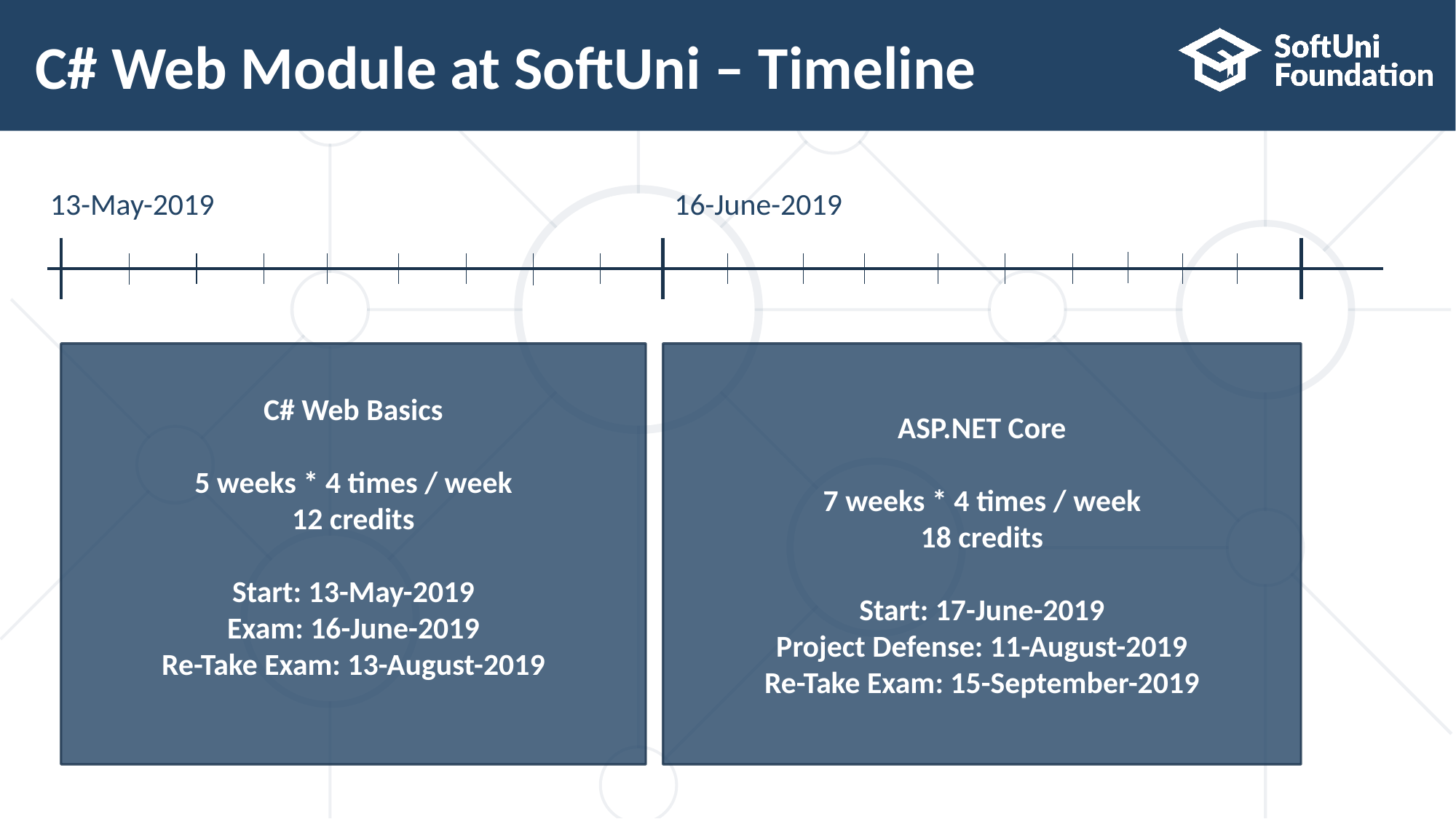

# C# Web Module at SoftUni – Timeline
13-May-2019
16-June-2019
ASP.NET Core

7 weeks * 4 times / week
18 credits

Start: 17-June-2019
Project Defense: 11-August-2019
Re-Take Exam: 15-September-2019
C# Web Basics

5 weeks * 4 times / week
12 credits

Start: 13-May-2019
Exam: 16-June-2019
Re-Take Exam: 13-August-2019